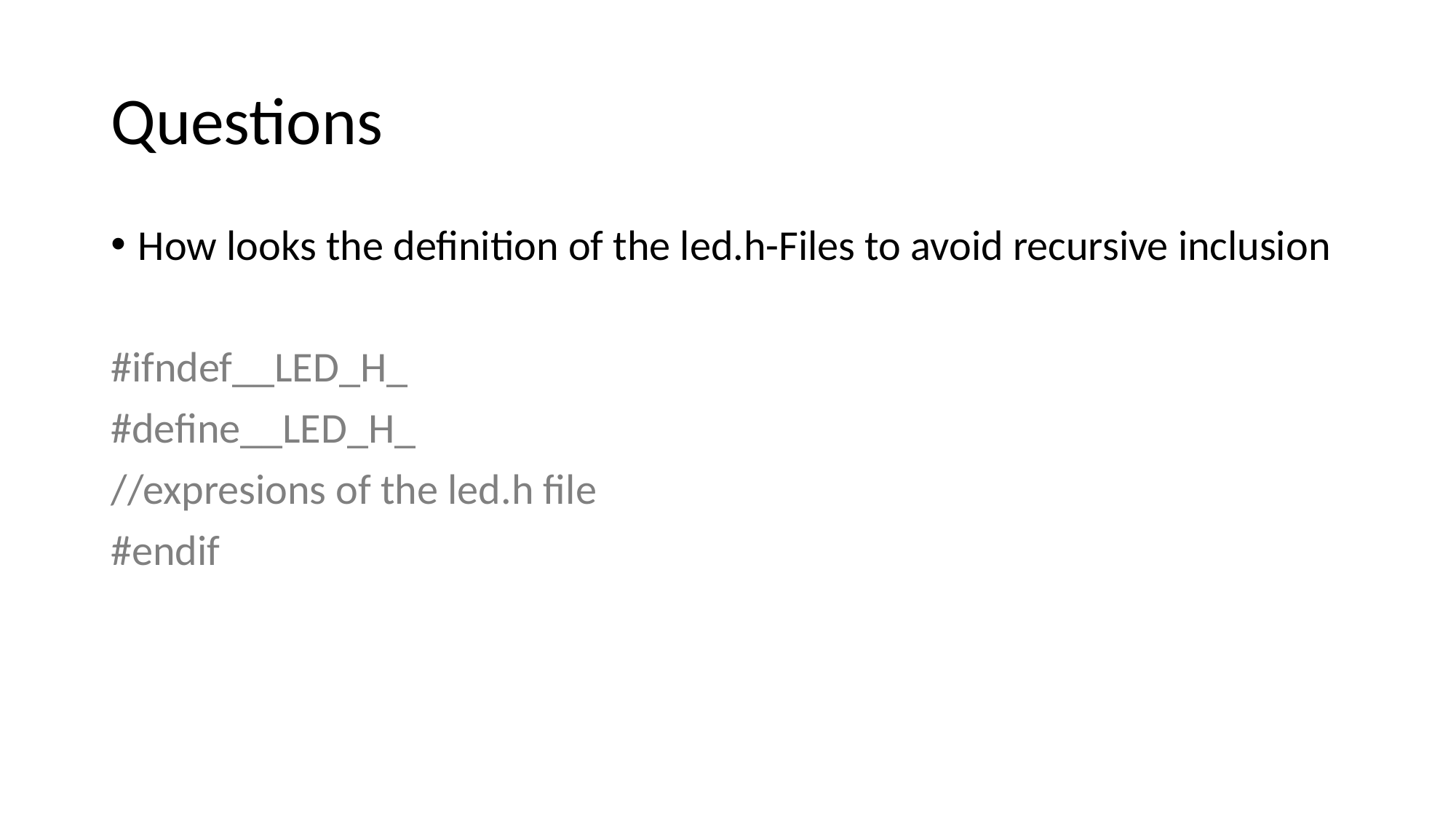

# Questions
How looks the definition of the led.h-Files to avoid recursive inclusion

#ifndef__LED_H_
#define__LED_H_
//expresions of the led.h file
#endif